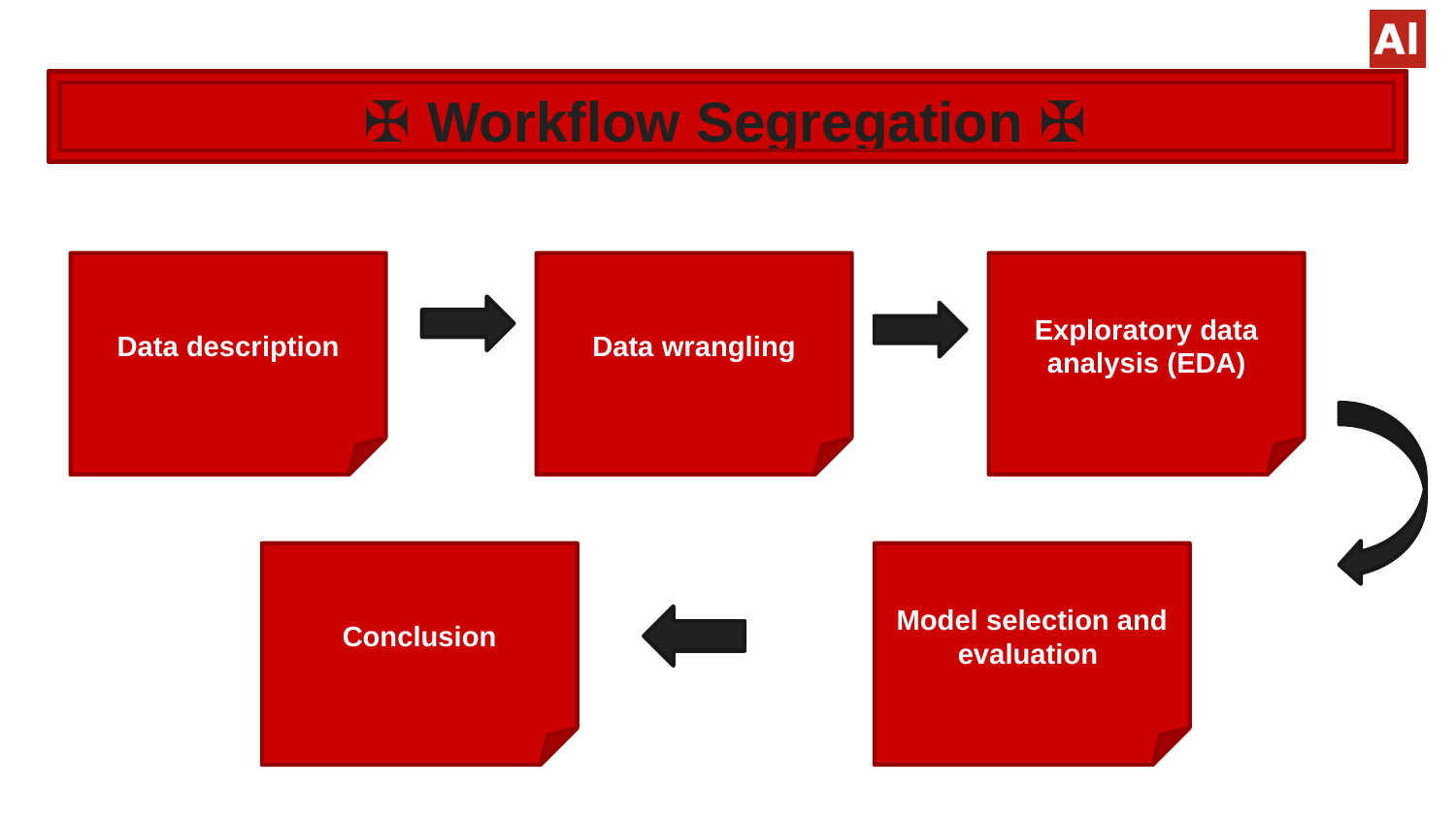

# ✠ Workflow Segregation ✠

Data description
Data wrangling
Exploratory data analysis (EDA)

Conclusion
Model selection and evaluation